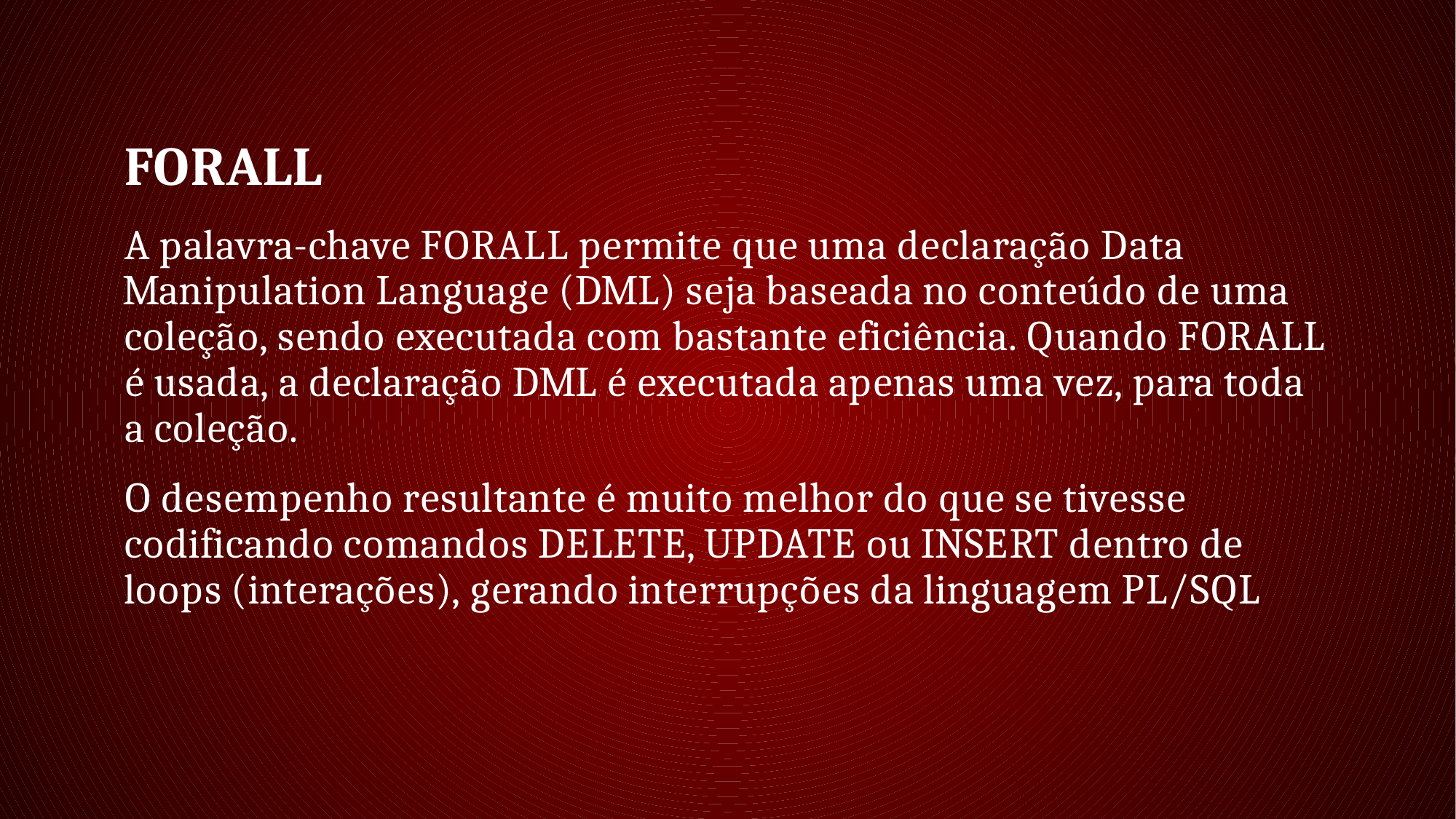

# FORALL
A palavra-chave FORALL permite que uma declaração Data Manipulation Language (DML) seja baseada no conteúdo de uma coleção, sendo executada com bastante eficiência. Quando FORALL é usada, a declaração DML é executada apenas uma vez, para toda a coleção.
O desempenho resultante é muito melhor do que se tivesse codificando comandos DELETE, UPDATE ou INSERT dentro de loops (interações), gerando interrupções da linguagem PL/SQL